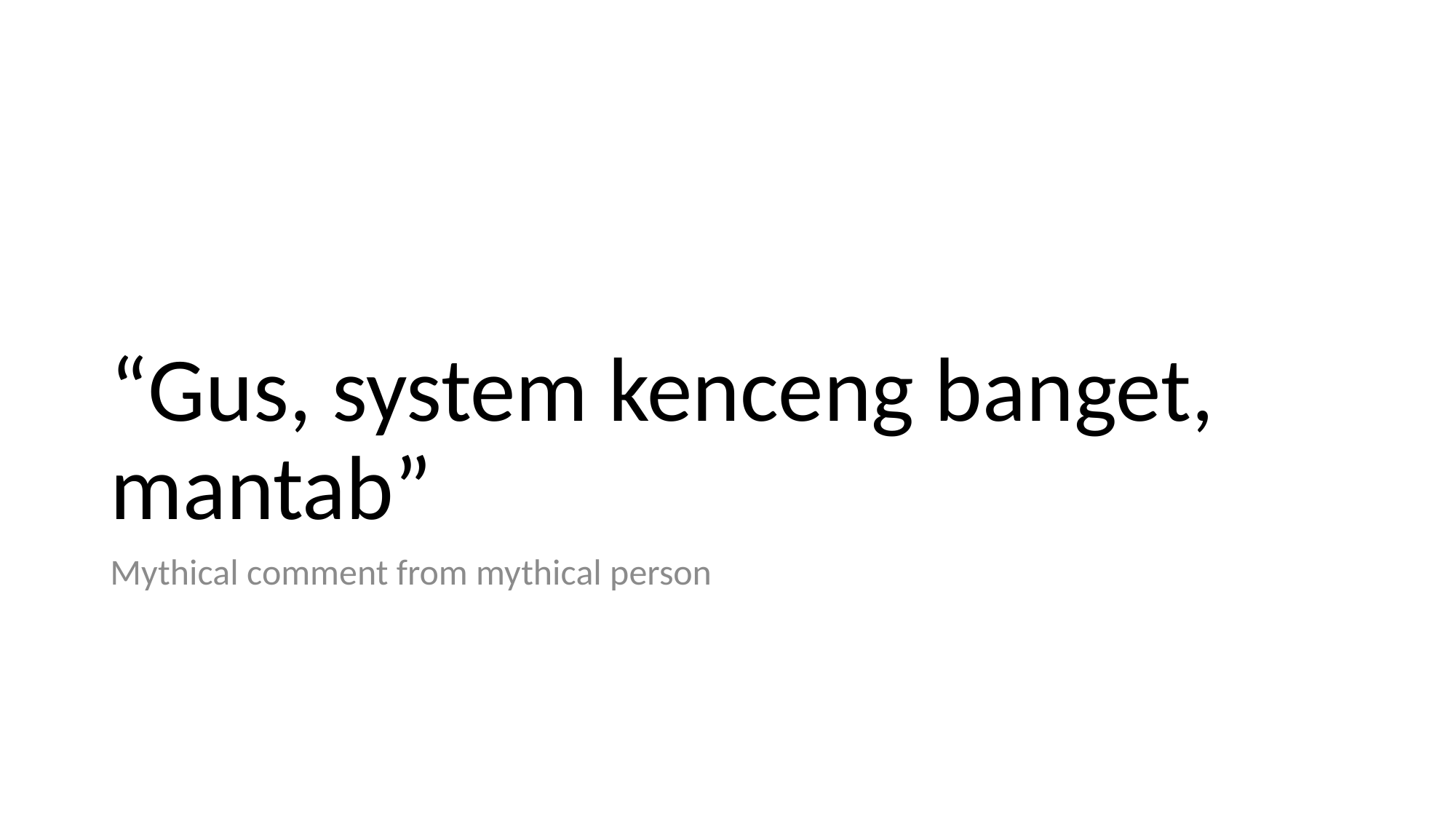

# “Gus, system kenceng banget, mantab”
Mythical comment from mythical person